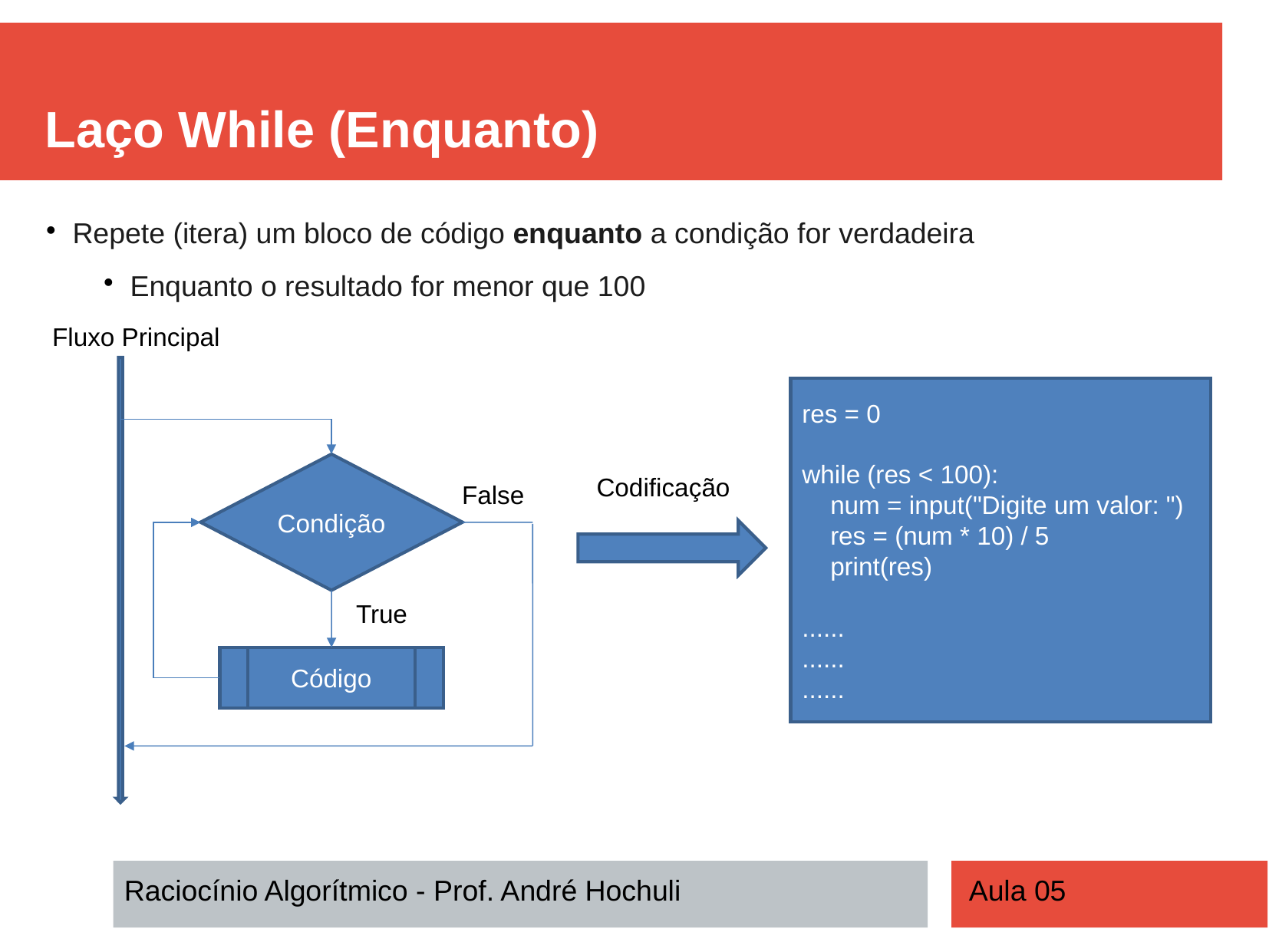

Laço While (Enquanto)
Repete (itera) um bloco de código enquanto a condição for verdadeira
Enquanto o resultado for menor que 100

Fluxo Principal

res = 0

while (res < 100):
    num = input("Digite um valor: ")
    res = (num * 10) / 5
    print(res)

......
......
......

Condição
Codificação
False

True
Código

Raciocínio Algorítmico - Prof. André Hochuli
Aula 05